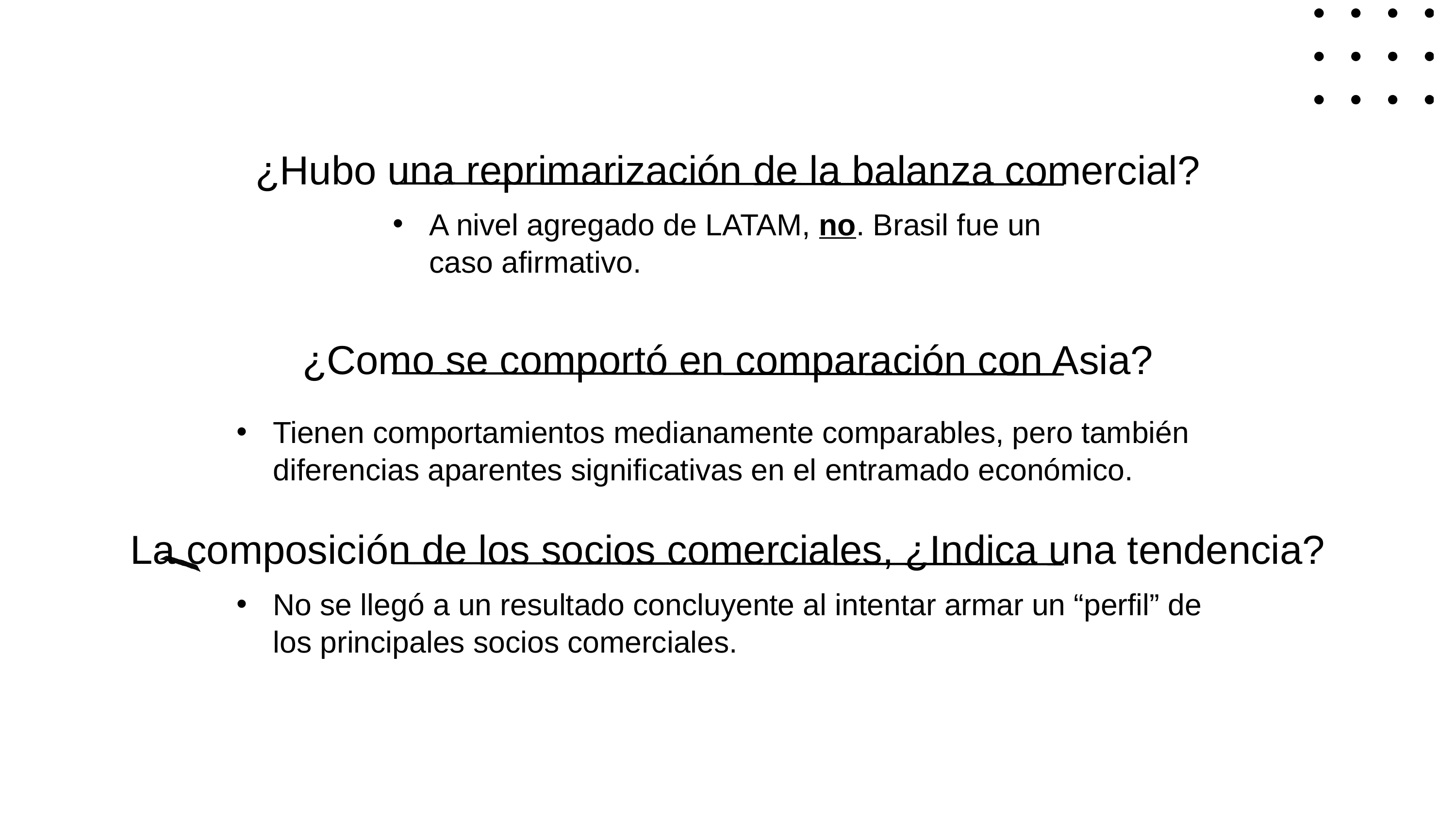

¿Hubo una reprimarización de la balanza comercial?

A nivel agregado de LATAM, no. Brasil fue un caso afirmativo.
¿Como se comportó en comparación con Asia?

Tienen comportamientos medianamente comparables, pero también diferencias aparentes significativas en el entramado económico.
La composición de los socios comerciales, ¿Indica una tendencia?

No se llegó a un resultado concluyente al intentar armar un “perfil” de los principales socios comerciales.